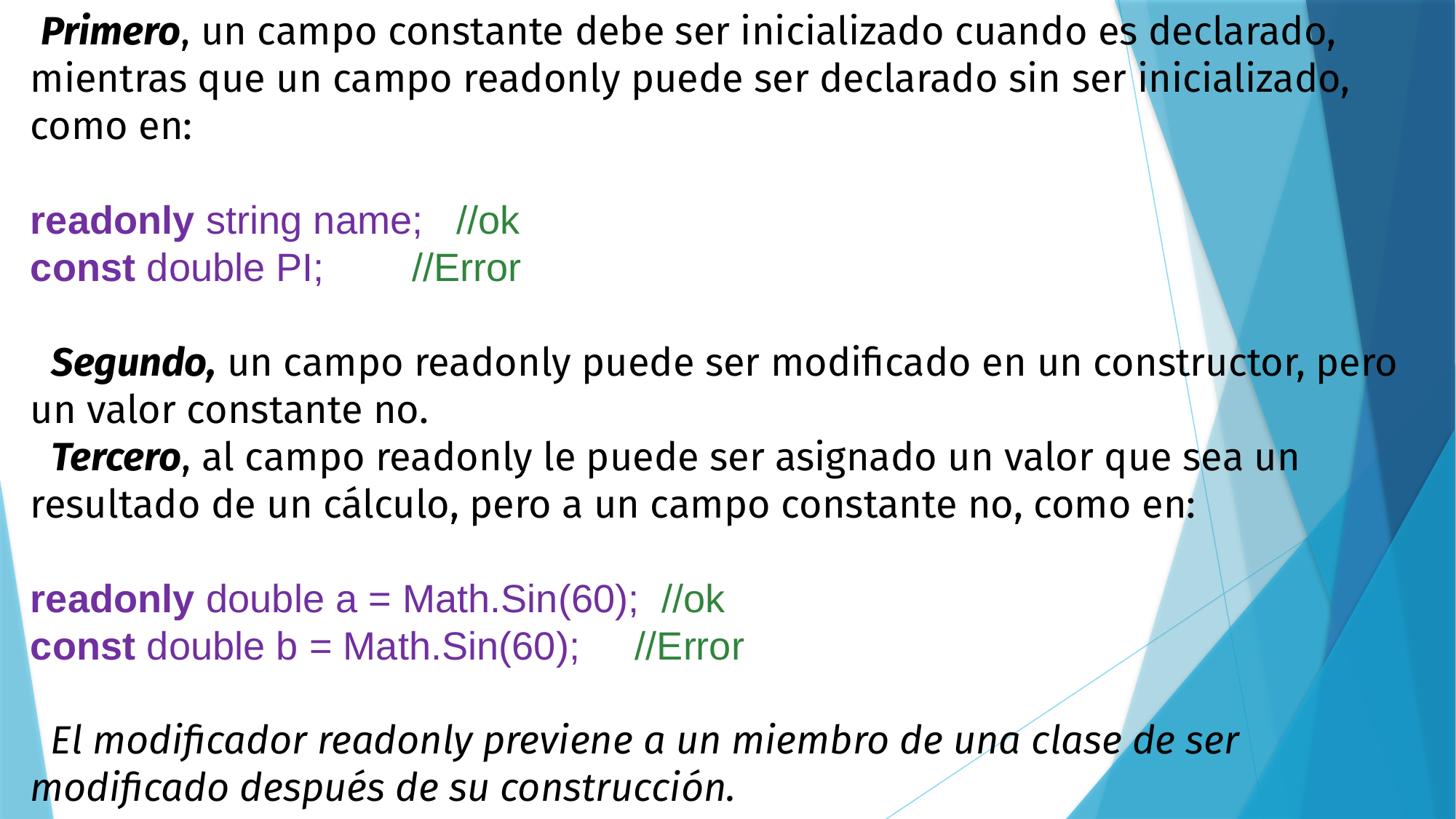

Primero, un campo constante debe ser inicializado cuando es declarado, mientras que un campo readonly puede ser declarado sin ser inicializado, como en:

readonly string name;   //ok
const double PI;        //Error

  Segundo, un campo readonly puede ser modificado en un constructor, pero un valor constante no.
  Tercero, al campo readonly le puede ser asignado un valor que sea un resultado de un cálculo, pero a un campo constante no, como en:

readonly double a = Math.Sin(60);  //ok
const double b = Math.Sin(60);     //Error

  El modificador readonly previene a un miembro de una clase de ser modificado después de su construcción.